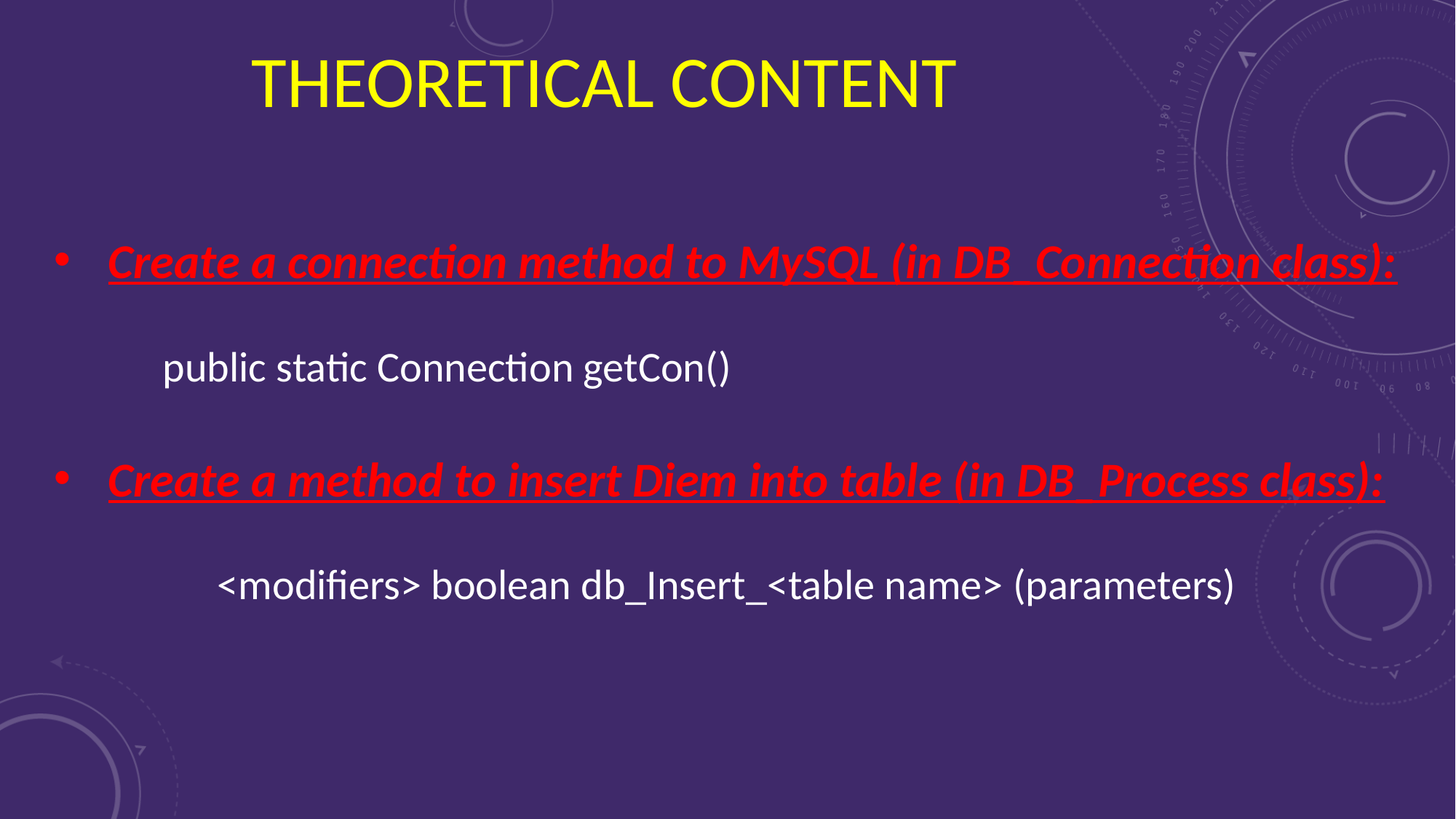

theoretical content
Create a connection method to MySQL (in DB_Connection class):

public static Connection getCon()

Create a method to insert Diem into table (in DB_Process class):

	<modifiers> boolean db_Insert_<table name> (parameters)